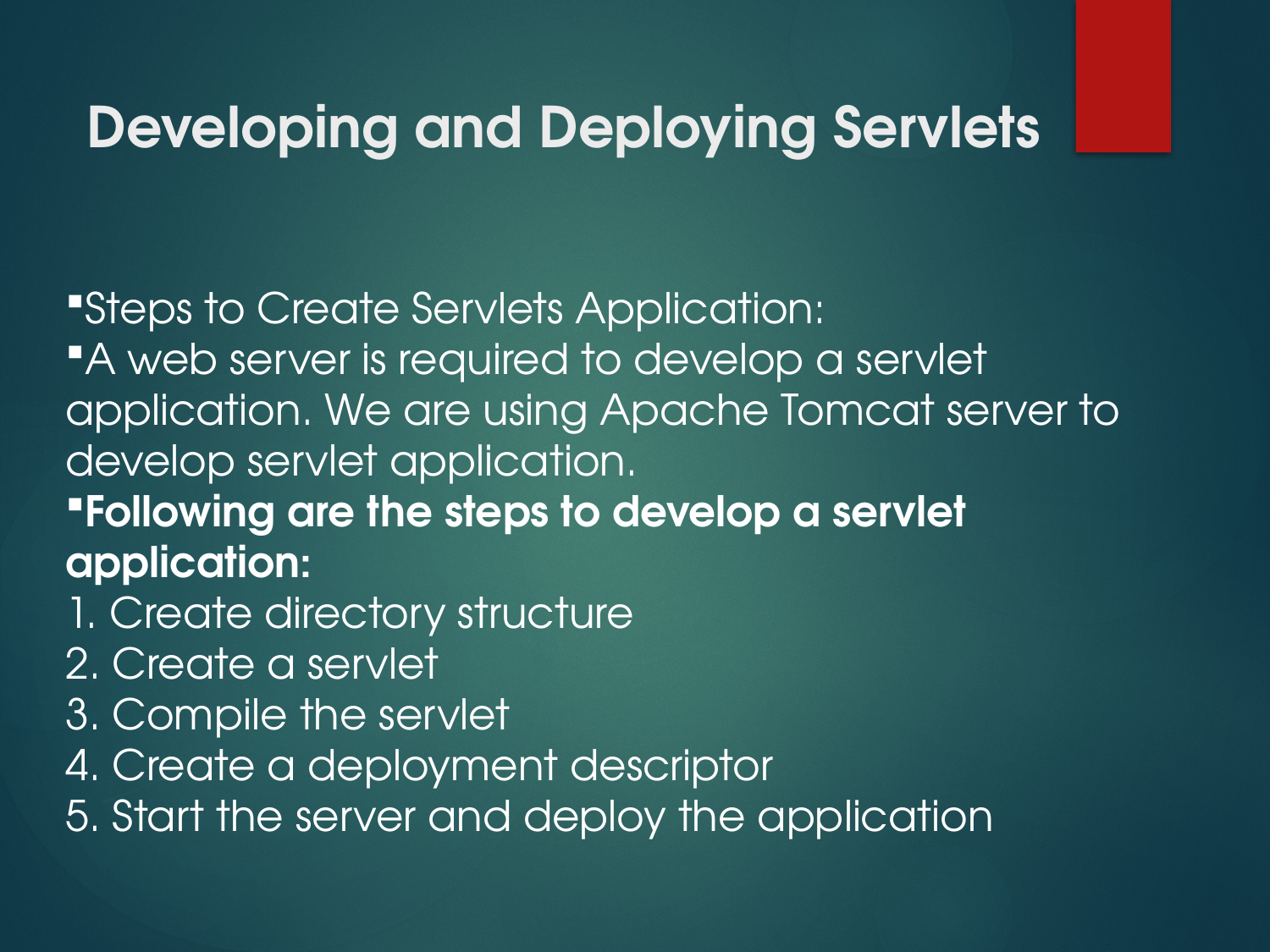

# Developing and Deploying Servlets
Steps to Create Servlets Application:
A web server is required to develop a servlet application. We are using Apache Tomcat server to develop servlet application.
Following are the steps to develop a servlet application:
1. Create directory structure
2. Create a servlet
3. Compile the servlet
4. Create a deployment descriptor
5. Start the server and deploy the application